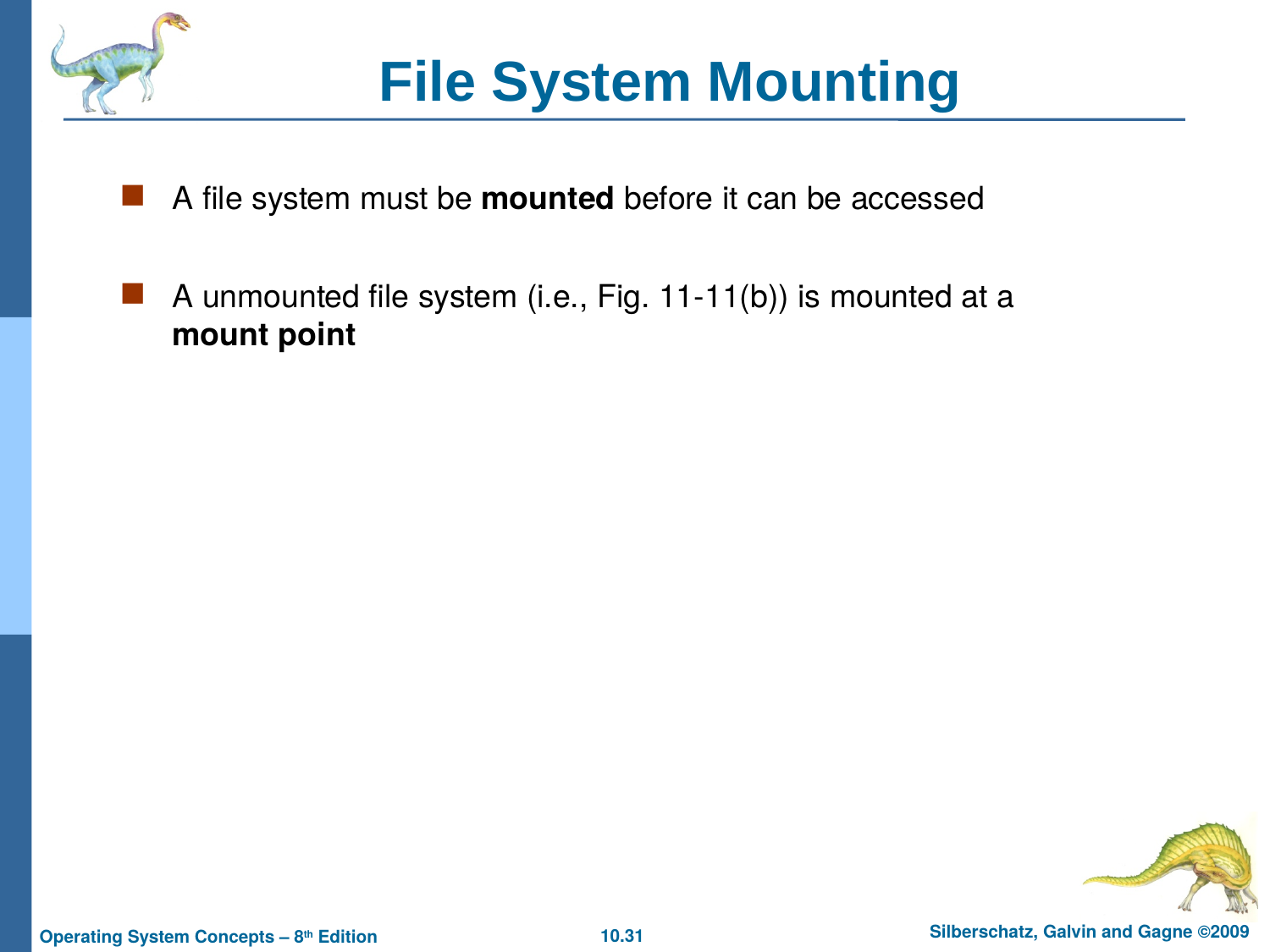

# File System Mounting
A file system must be mounted before it can be accessed

A unmounted file system (i.e., Fig. 11-11(b)) is mounted at a mount point